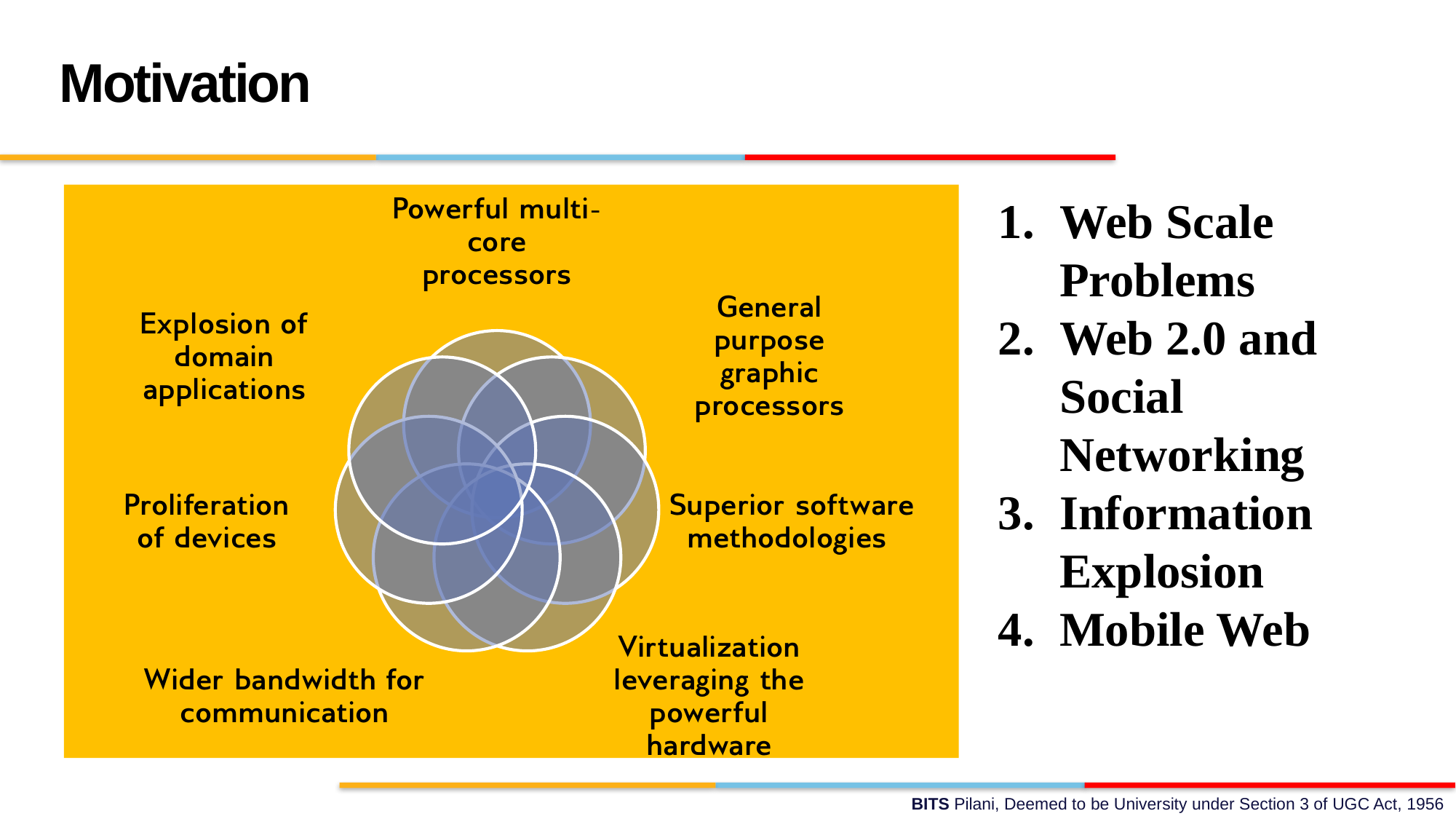

Motivation
Web Scale Problems
Web 2.0 and Social Networking
Information Explosion
Mobile Web

Powerful multi-core processors

General purpose graphic processors

 Superior software methodologies

Virtualization leveraging the powerful hardware

Wider bandwidth for communication

Proliferation of devices

Explosion of domain applications